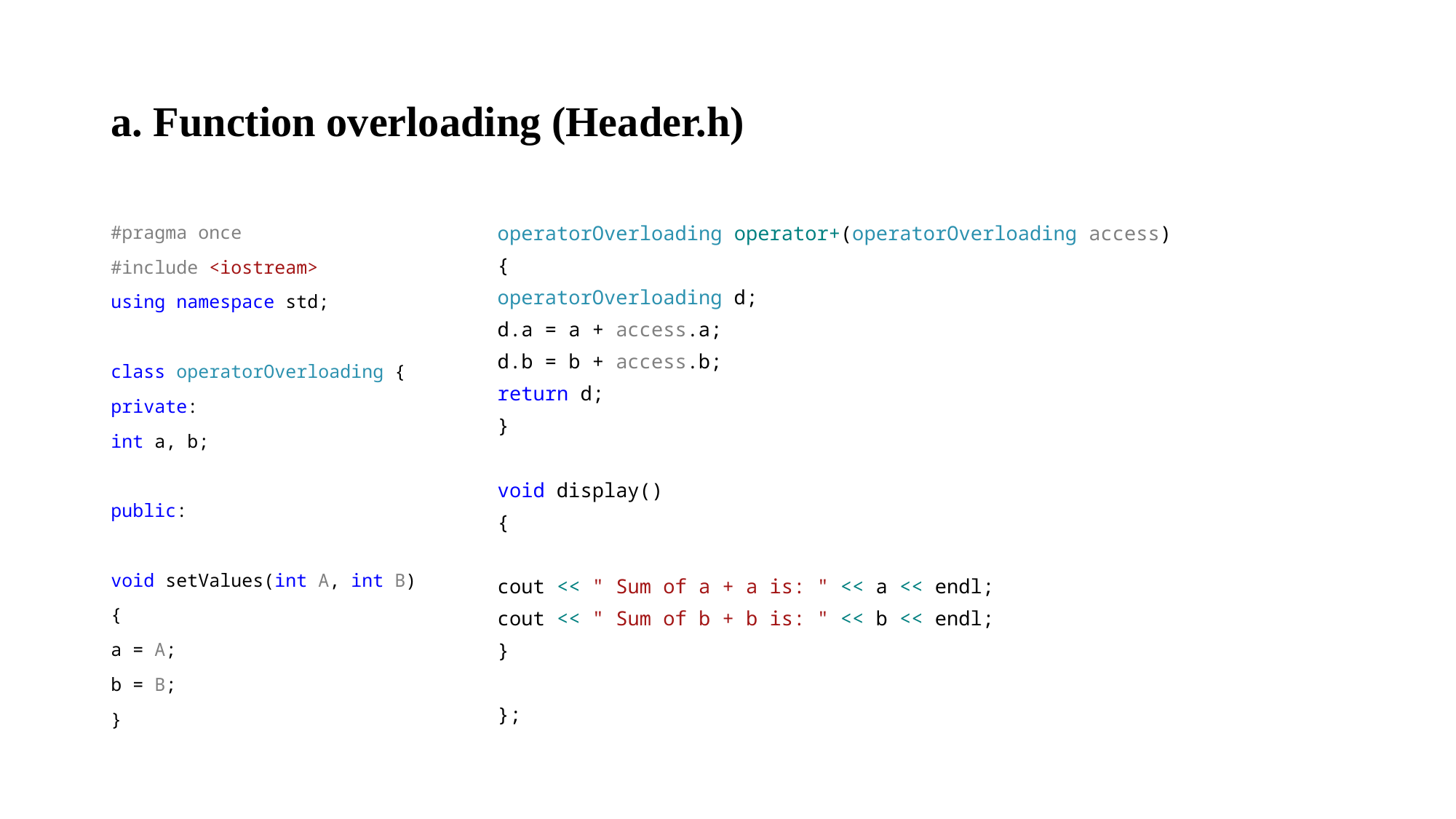

# a. Function overloading (Header.h)
#pragma once
#include <iostream>
using namespace std;

class operatorOverloading {
private:
int a, b;

public:

void setValues(int A, int B)
{
a = A;
b = B;
}
operatorOverloading operator+(operatorOverloading access)
{
operatorOverloading d;
d.a = a + access.a;
d.b = b + access.b;
return d;
}

void display()
{

cout << " Sum of a + a is: " << a << endl;
cout << " Sum of b + b is: " << b << endl;
}

};